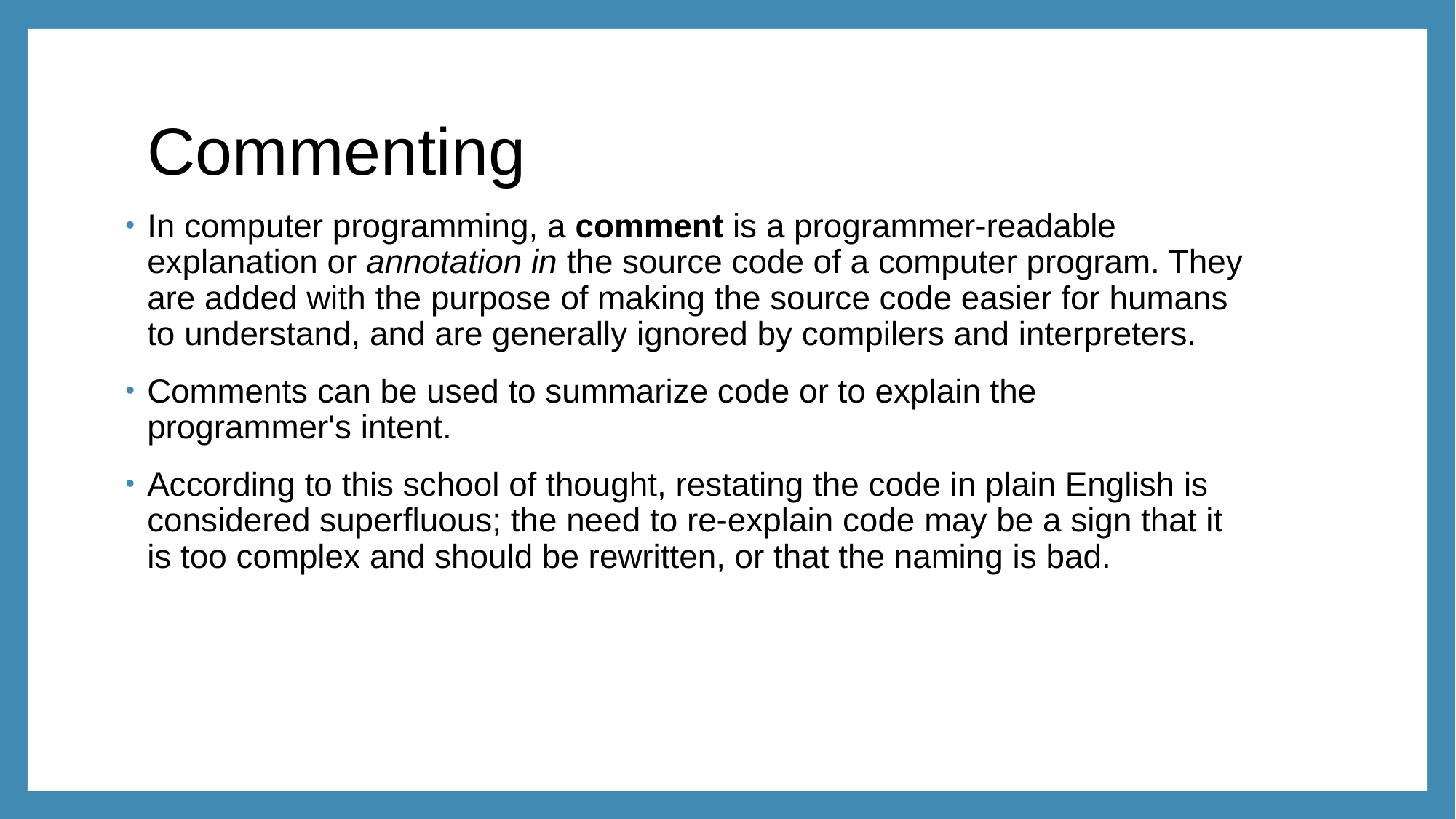

# Commenting
In computer programming, a comment is a programmer-readable explanation or annotation in the source code of a computer program. They are added with the purpose of making the source code easier for humans to understand, and are generally ignored by compilers and interpreters.
Comments can be used to summarize code or to explain the programmer's intent.
According to this school of thought, restating the code in plain English is considered superfluous; the need to re-explain code may be a sign that it is too complex and should be rewritten, or that the naming is bad.